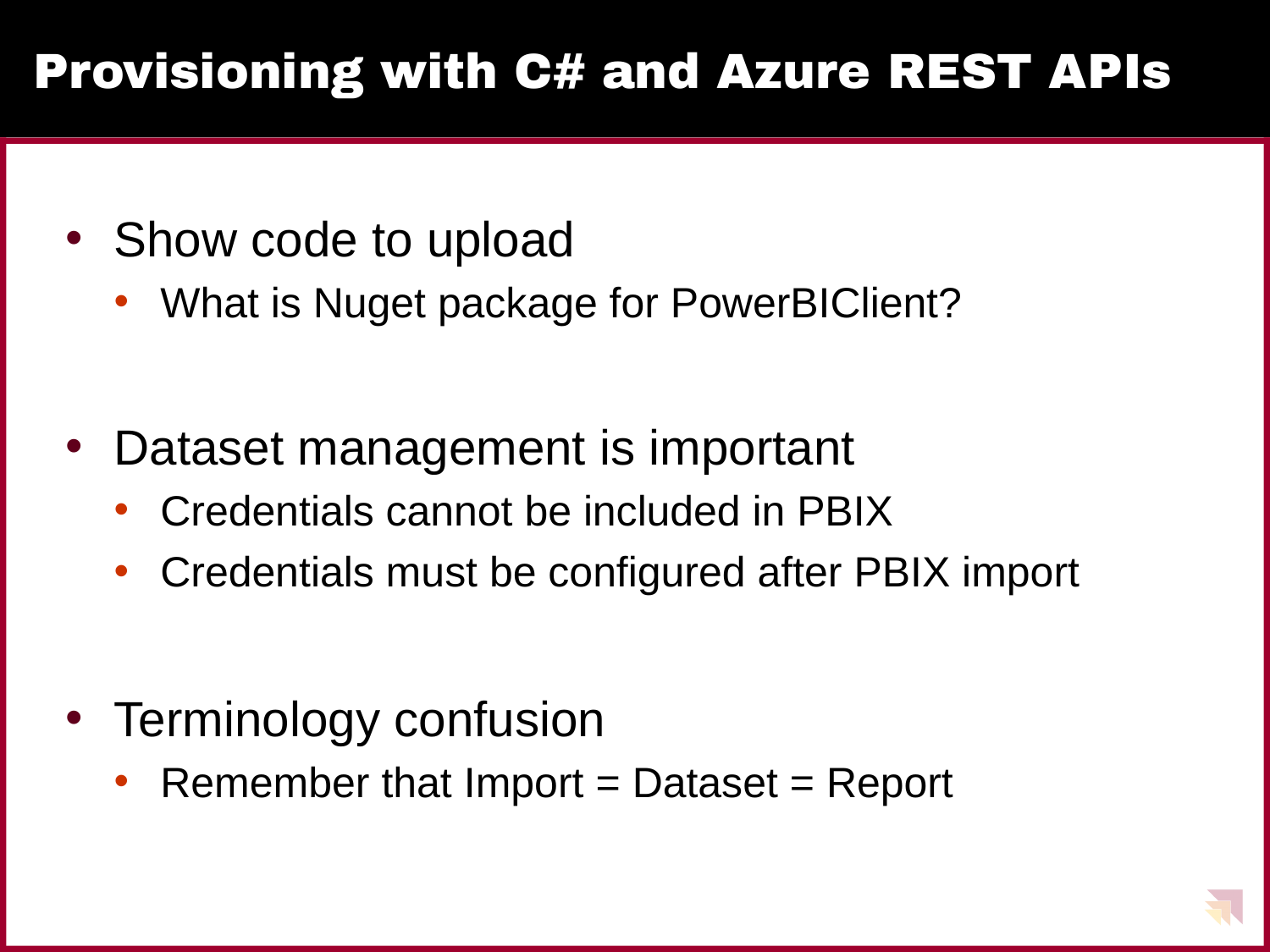

# Provisioning with C# and Azure REST APIs
Show code to upload
What is Nuget package for PowerBIClient?

Dataset management is important
Credentials cannot be included in PBIX
Credentials must be configured after PBIX import

Terminology confusion
Remember that Import = Dataset = Report